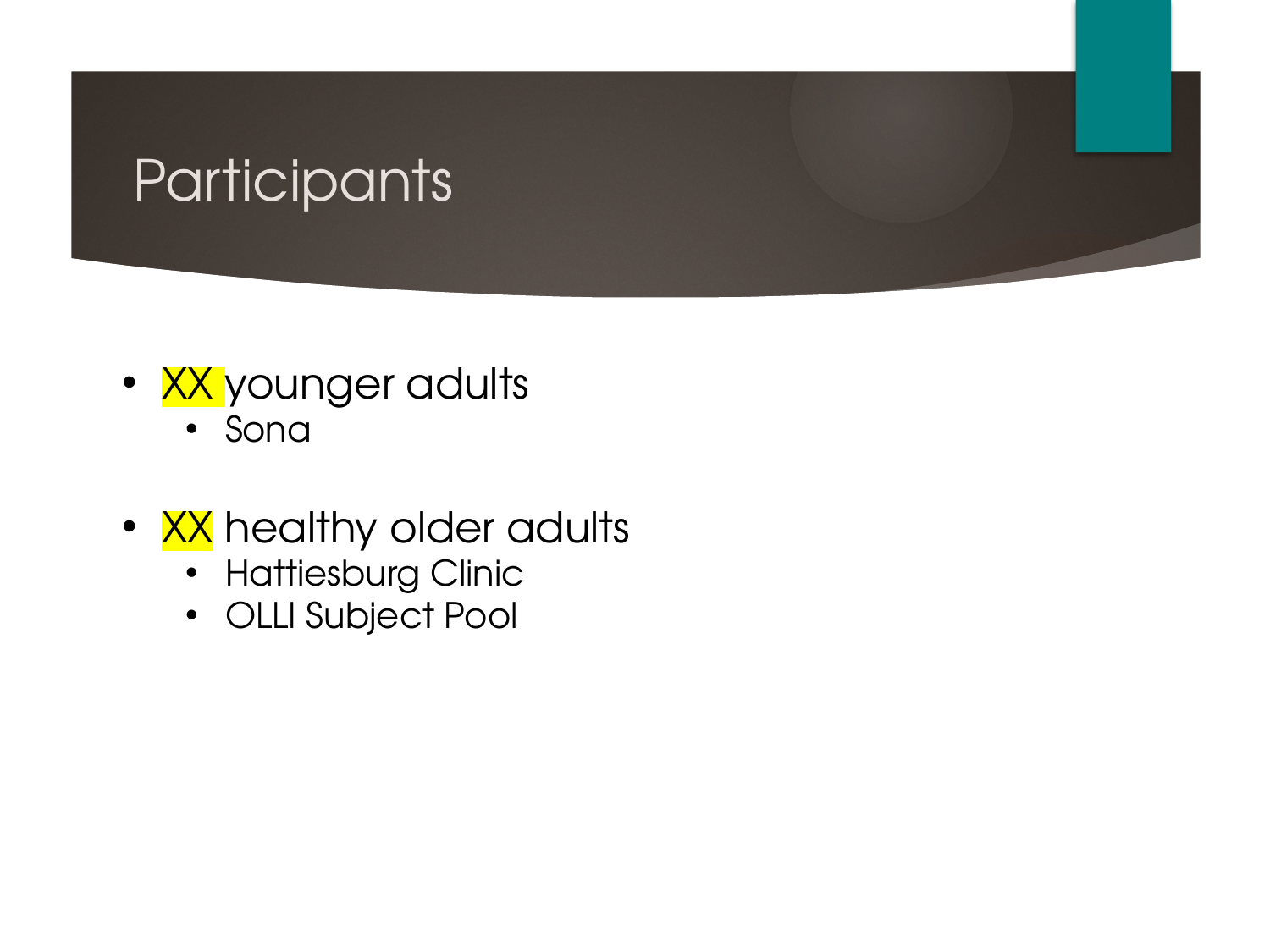

# Participants
XX younger adults
Sona

XX healthy older adults
Hattiesburg Clinic
OLLI Subject Pool